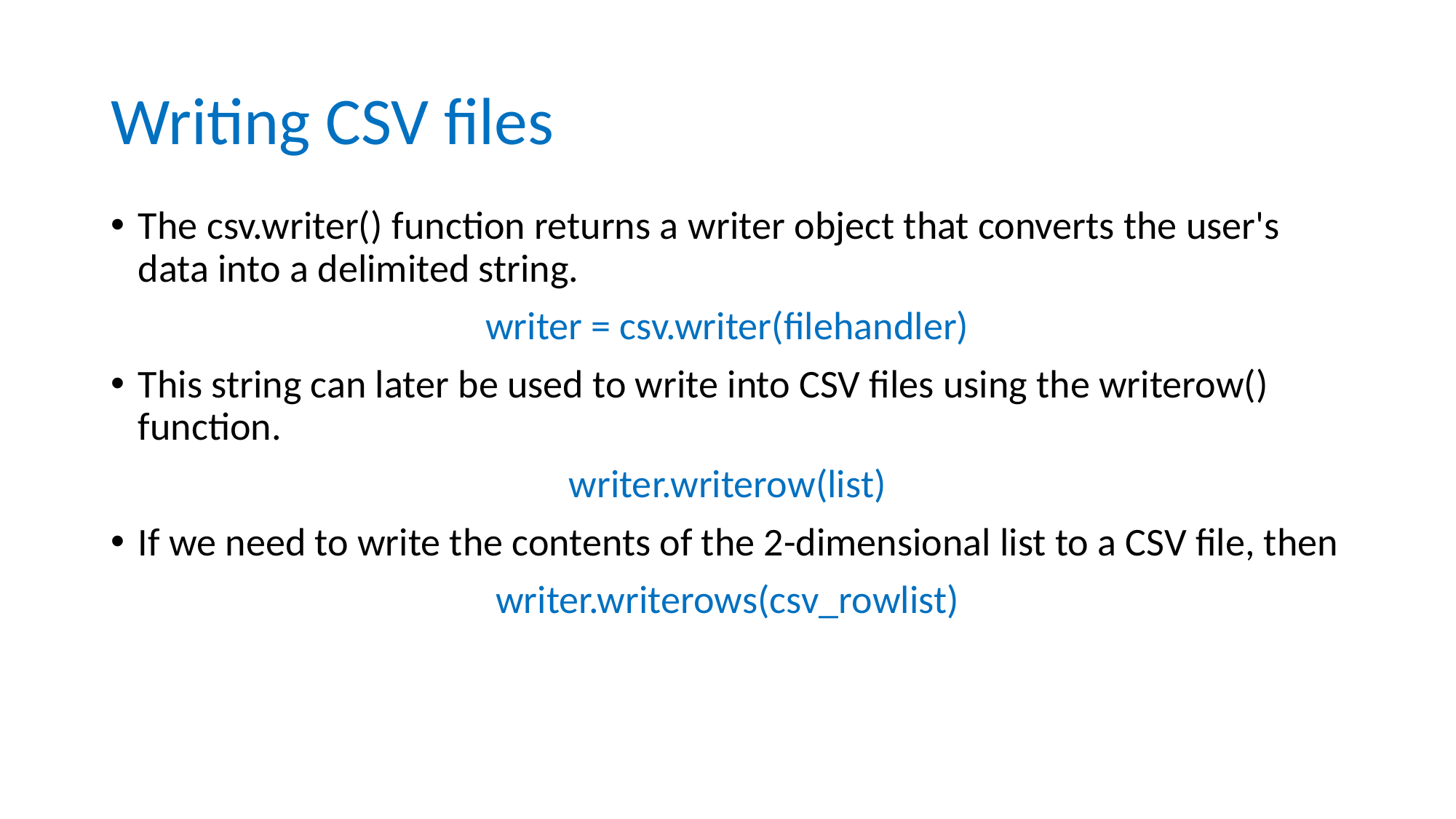

# Writing CSV files
The csv.writer() function returns a writer object that converts the user's data into a delimited string.
writer = csv.writer(filehandler)
This string can later be used to write into CSV files using the writerow() function.
writer.writerow(list)
If we need to write the contents of the 2-dimensional list to a CSV file, then
writer.writerows(csv_rowlist)